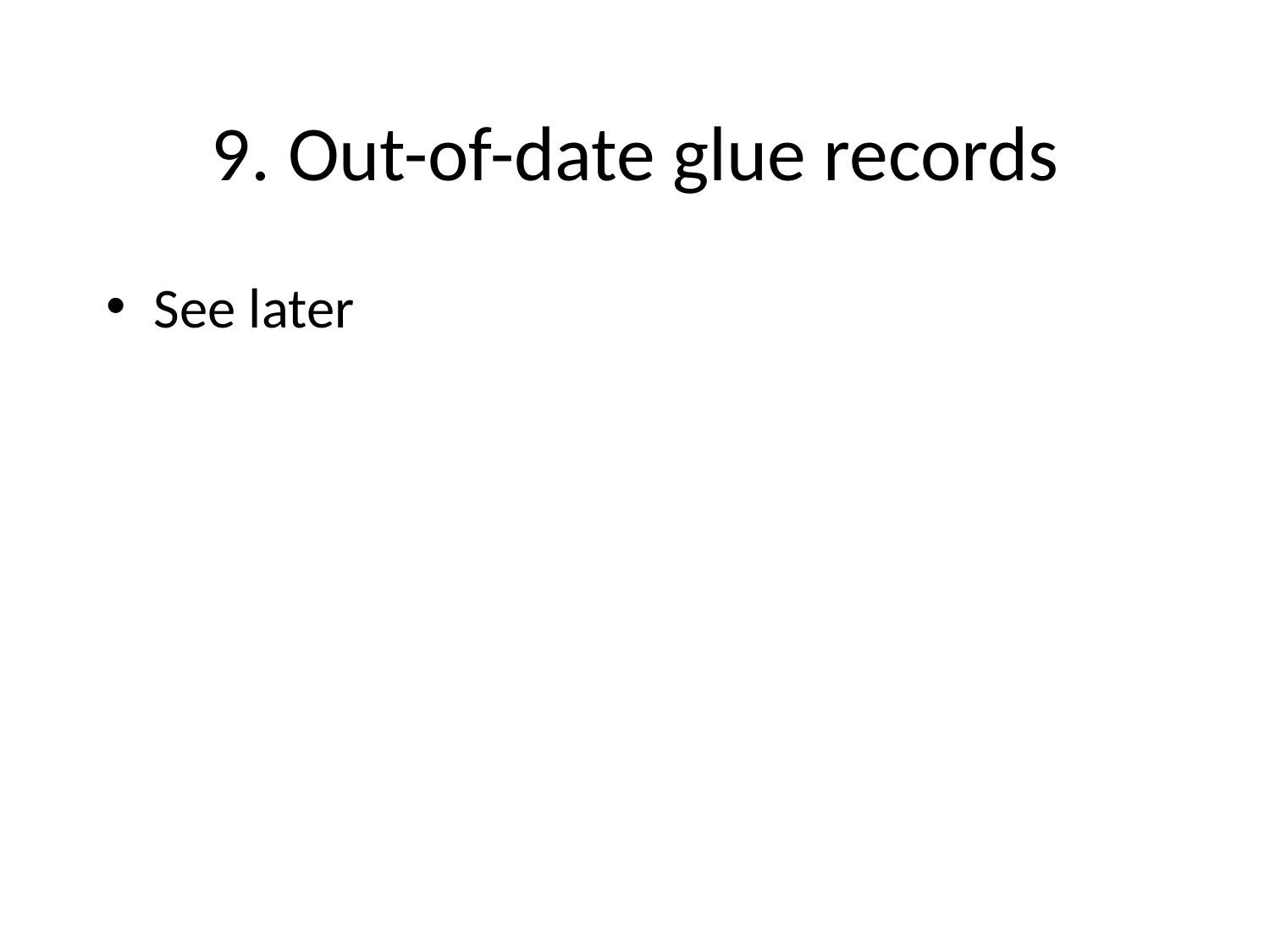

# 9. Out-of-date glue records
See later